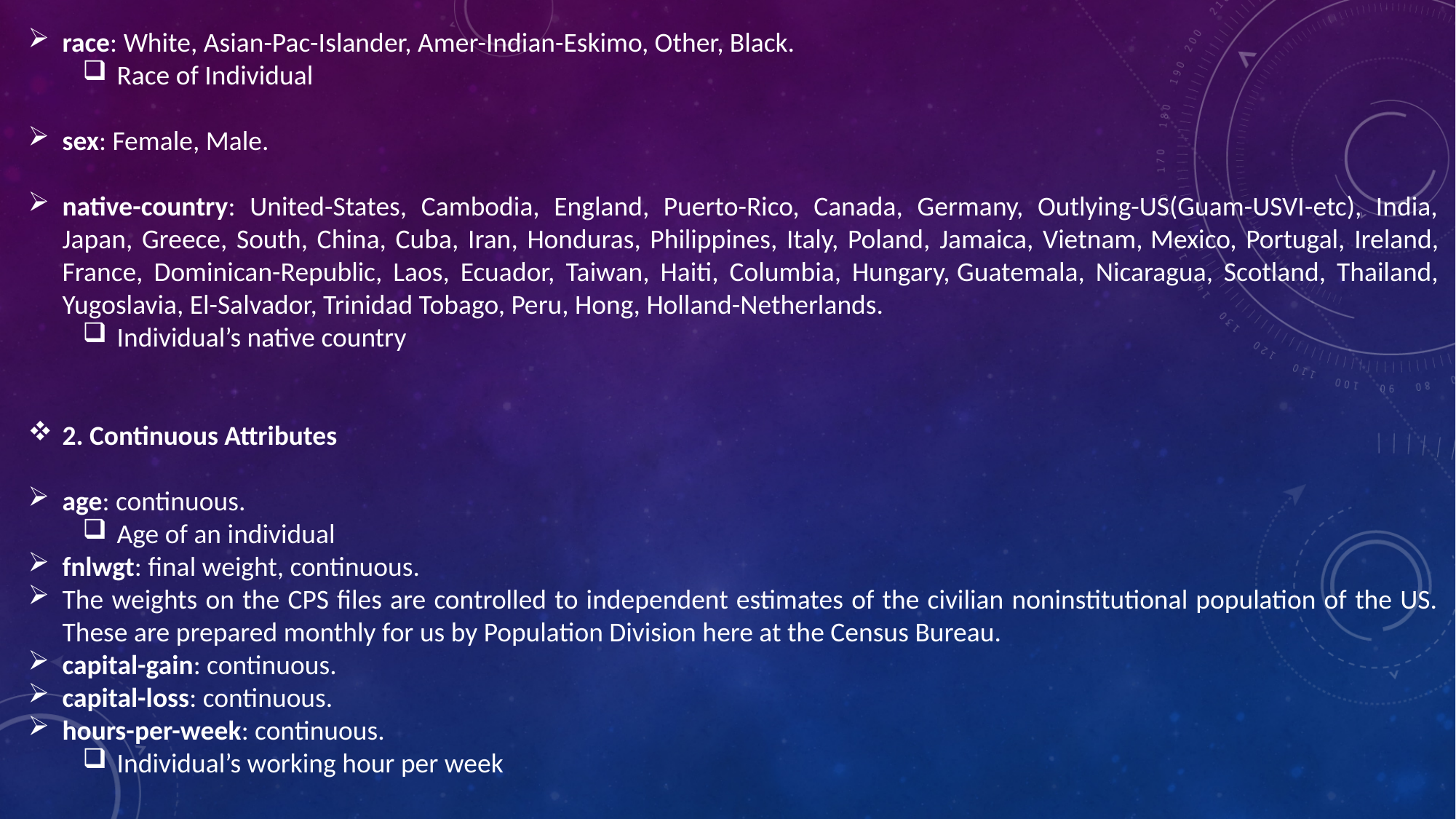

race: White, Asian-Pac-Islander, Amer-Indian-Eskimo, Other, Black.​
Race of Individual​

sex: Female, Male.​

native-country: United-States, Cambodia, England, Puerto-Rico, Canada, Germany, Outlying-US(Guam-USVI-etc), India, Japan, Greece, South, China, Cuba, Iran, Honduras, Philippines, Italy, Poland, Jamaica, Vietnam, Mexico, Portugal, Ireland, France, Dominican-Republic, Laos, Ecuador, Taiwan, Haiti, Columbia, Hungary, Guatemala, Nicaragua, Scotland, Thailand, Yugoslavia, El-Salvador, Trinidad Tobago, Peru, Hong, Holland-Netherlands.​
Individual’s native country​

2. Continuous Attributes

age: continuous.
Age of an individual
fnlwgt: final weight, continuous.
The weights on the CPS files are controlled to independent estimates of the civilian noninstitutional population of the US. These are prepared monthly for us by Population Division here at the Census Bureau.
capital-gain: continuous.
capital-loss: continuous.
hours-per-week: continuous.
Individual’s working hour per week

​